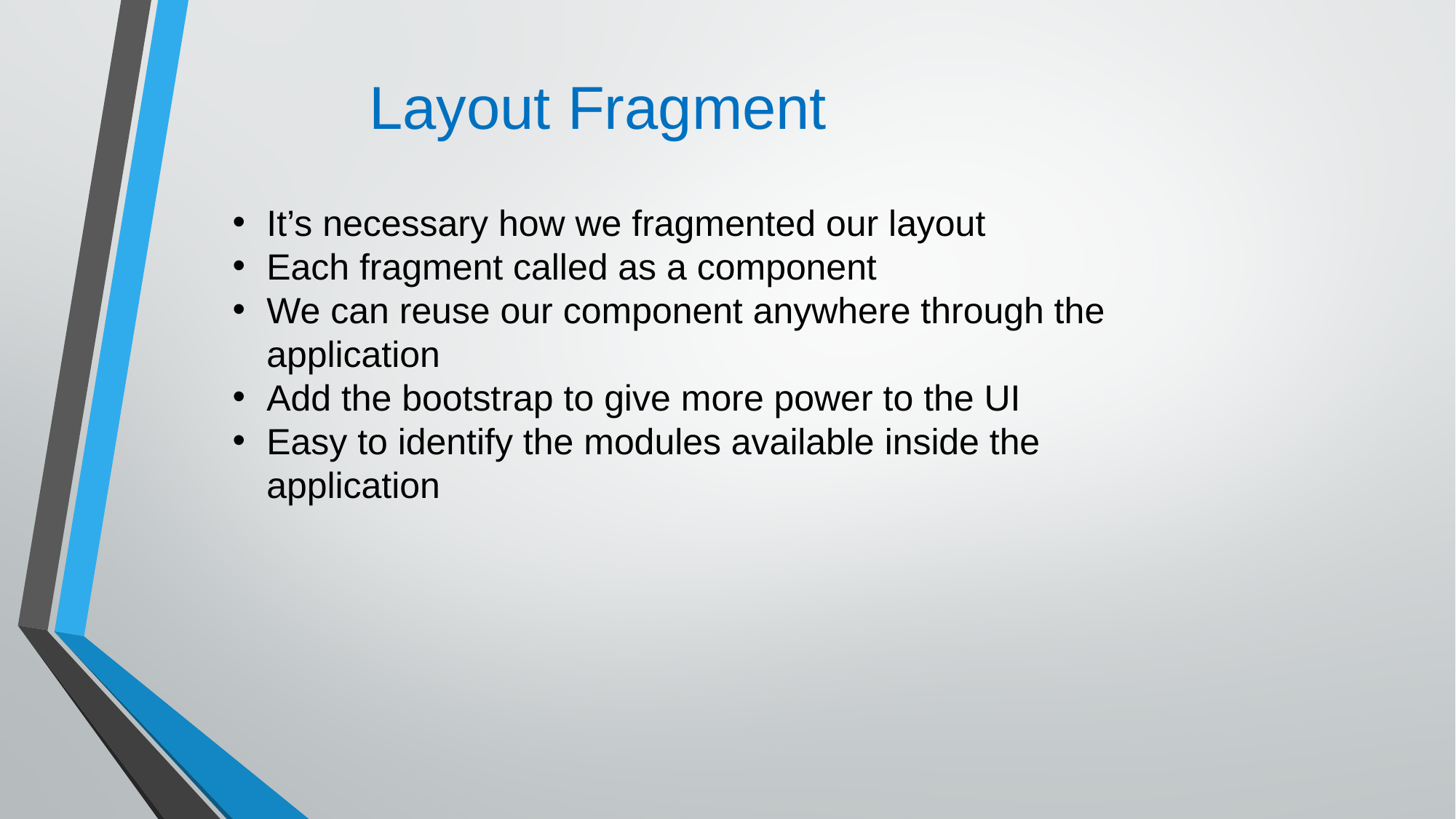

# Layout Fragment
It’s necessary how we fragmented our layout
Each fragment called as a component
We can reuse our component anywhere through the application
Add the bootstrap to give more power to the UI
Easy to identify the modules available inside the application